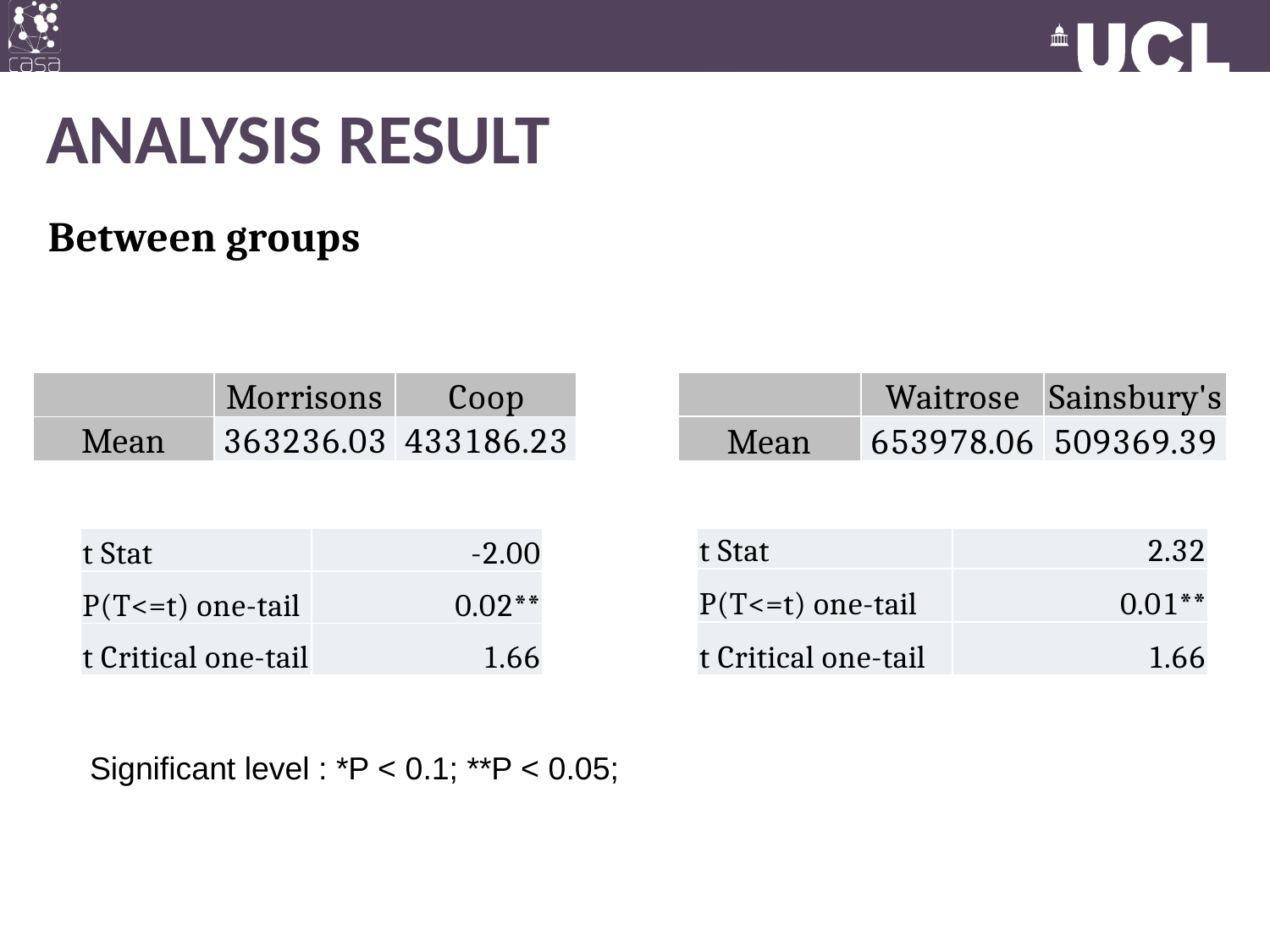

# Analysis result
Between groups
|  | Morrisons | Coop |
| --- | --- | --- |
| Mean | 363236.03 | 433186.23 |
|  | Waitrose | Sainsbury's |
| --- | --- | --- |
| Mean | 653978.06 | 509369.39 |
| t Stat | -2.00 |
| --- | --- |
| P(T<=t) one-tail | 0.02\*\* |
| t Critical one-tail | 1.66 |
| t Stat | 2.32 |
| --- | --- |
| P(T<=t) one-tail | 0.01\*\* |
| t Critical one-tail | 1.66 |
Significant level : *P < 0.1; **P < 0.05;